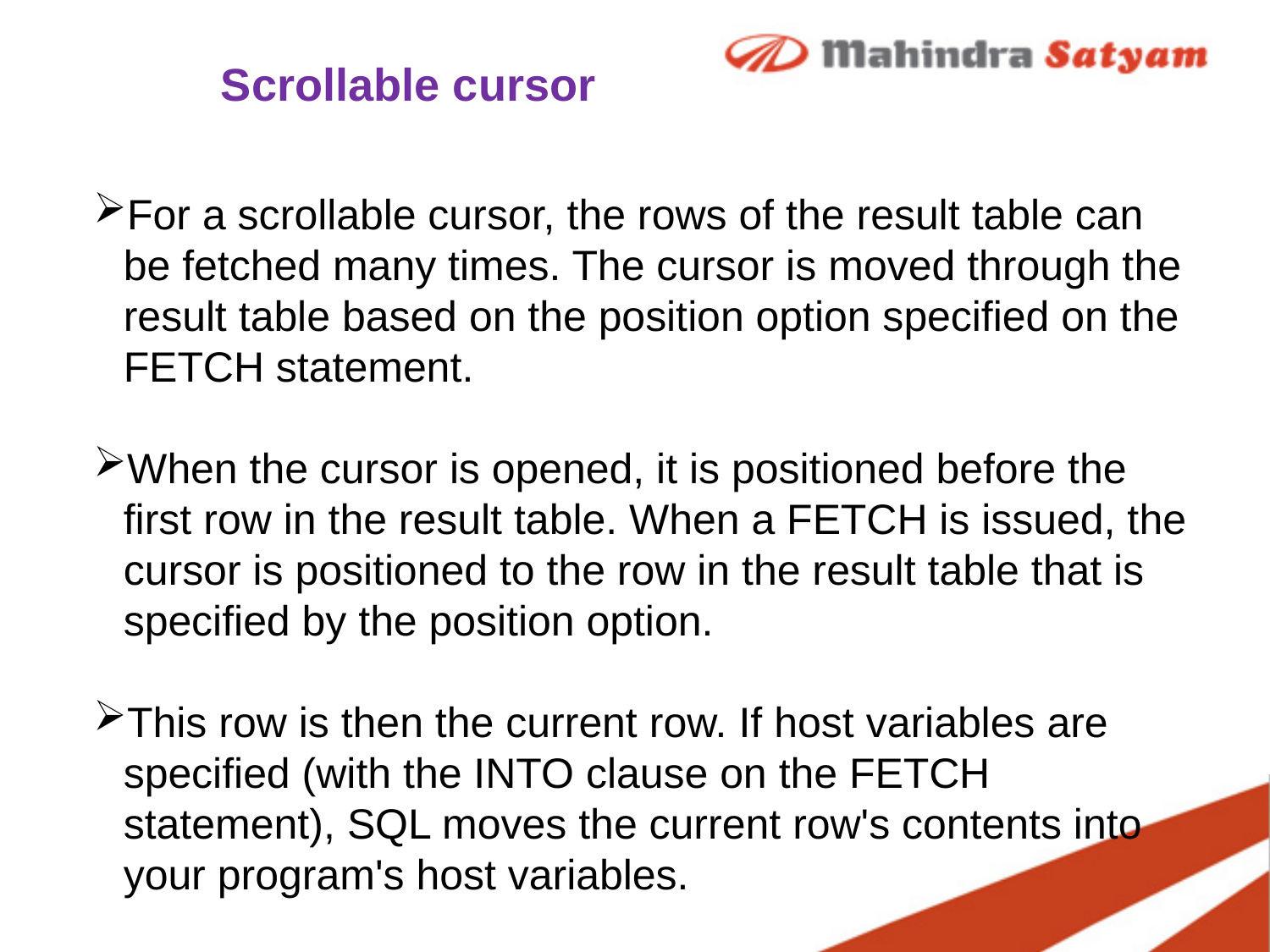

Scrollable cursor
For a scrollable cursor, the rows of the result table can  be fetched many times. The cursor is moved through the result table based on the position option specified on the FETCH statement.

When the cursor is opened, it is positioned before the first row in the result table. When a FETCH is issued, the cursor is positioned to the row in the result table that is specified by the position option.

This row is then the current row. If host variables are specified (with the INTO clause on the FETCH statement), SQL moves the current row's contents into your program's host variables.